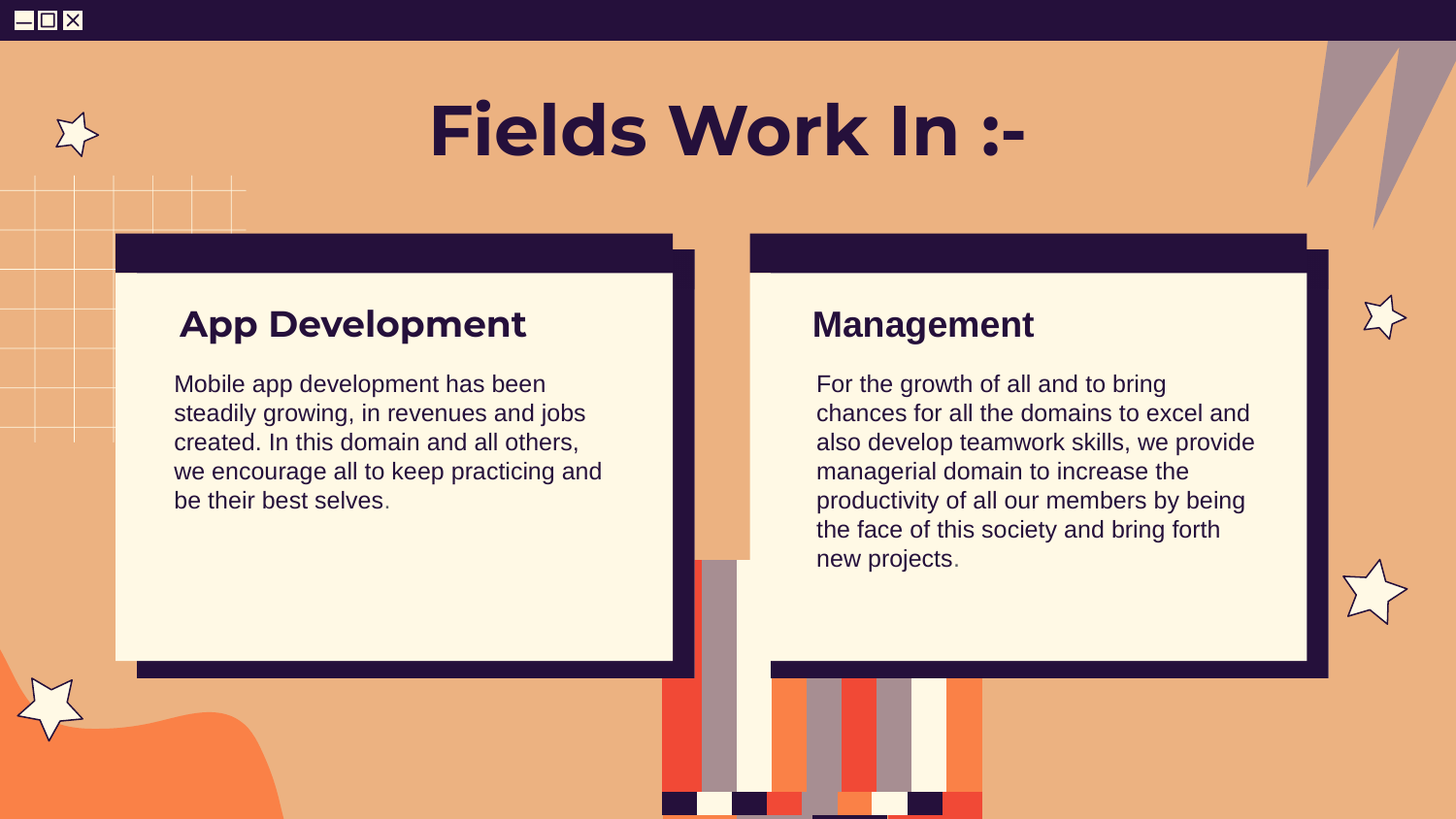

# Fields Work In :-

App Development
Management

Mobile app development has been steadily growing, in revenues and jobs created. In this domain and all others, we encourage all to keep practicing and be their best selves.
For the growth of all and to bring chances for all the domains to excel and also develop teamwork skills, we provide managerial domain to increase the productivity of all our members by being the face of this society and bring forth new projects.